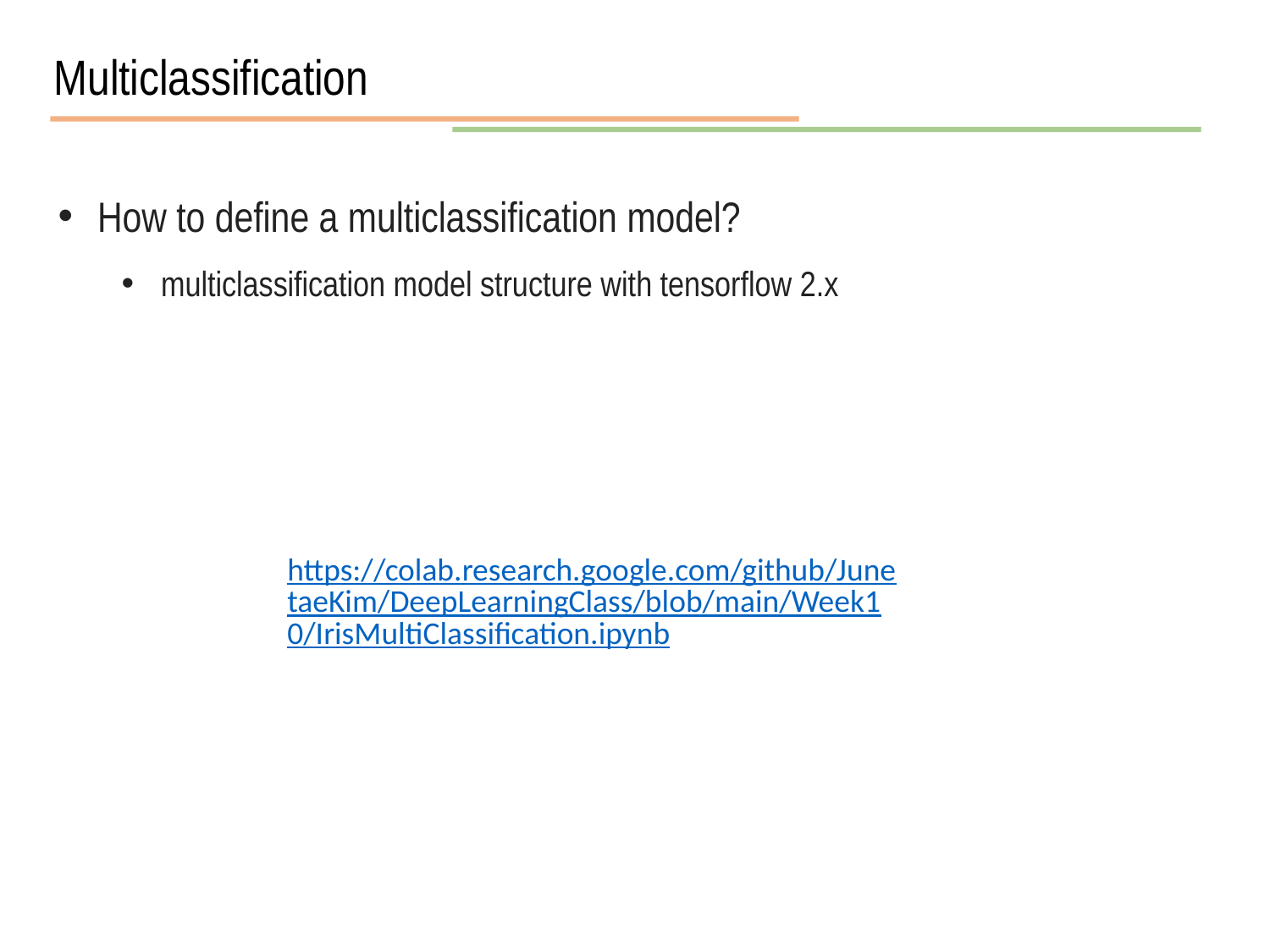

Multiclassification
How to define a multiclassification model?
multiclassification model structure with tensorflow 2.x

https://colab.research.google.com/github/JunetaeKim/DeepLearningClass/blob/main/Week10/IrisMultiClassification.ipynb